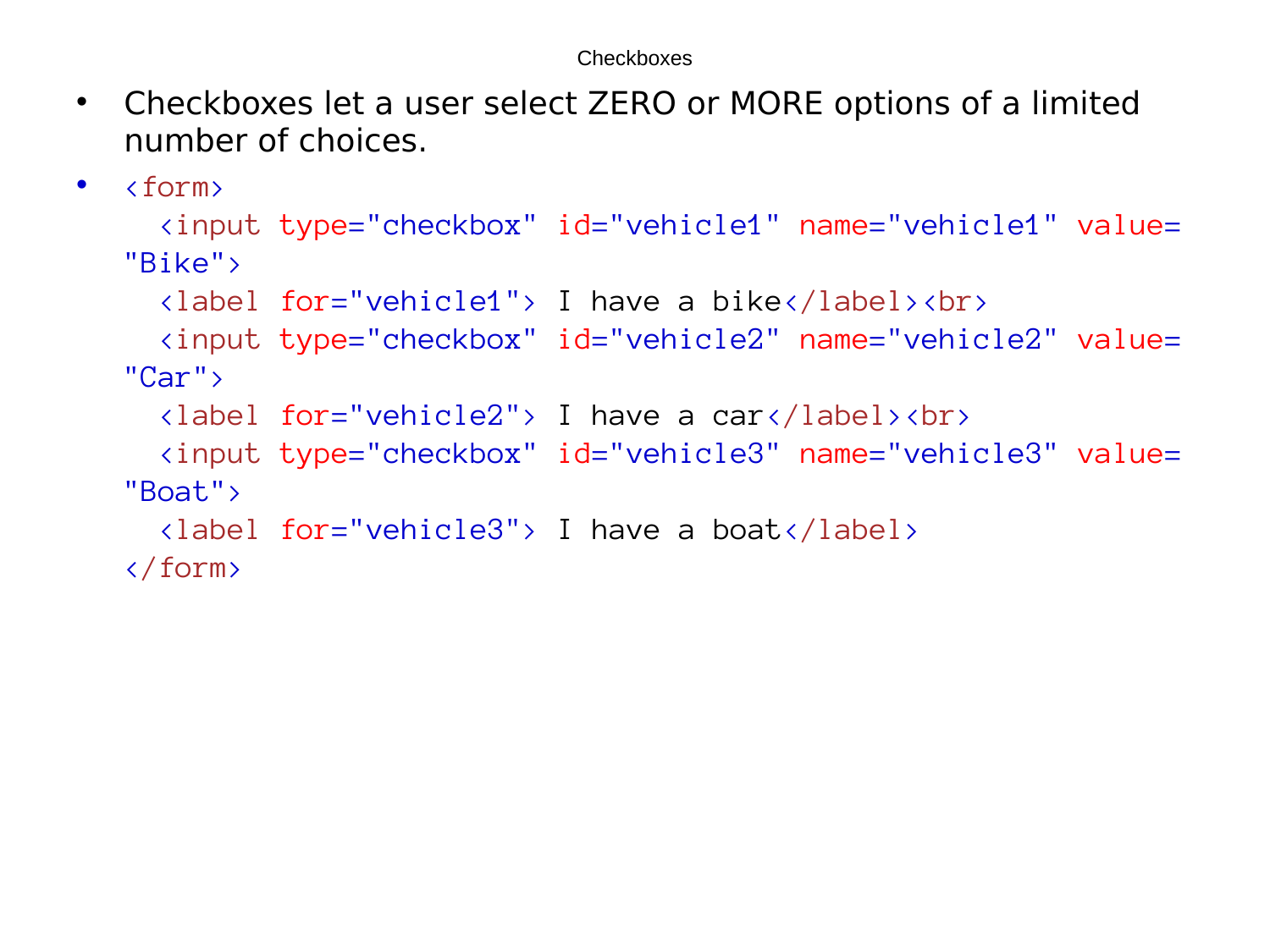

# Checkboxes
Checkboxes let a user select ZERO or MORE options of a limited number of choices.
<form>
  <input type="checkbox" id="vehicle1" name="vehicle1" value="Bike">
  <label for="vehicle1"> I have a bike</label><br>
  <input type="checkbox" id="vehicle2" name="vehicle2" value="Car">
  <label for="vehicle2"> I have a car</label><br>
  <input type="checkbox" id="vehicle3" name="vehicle3" value="Boat">
  <label for="vehicle3"> I have a boat</label>
</form>